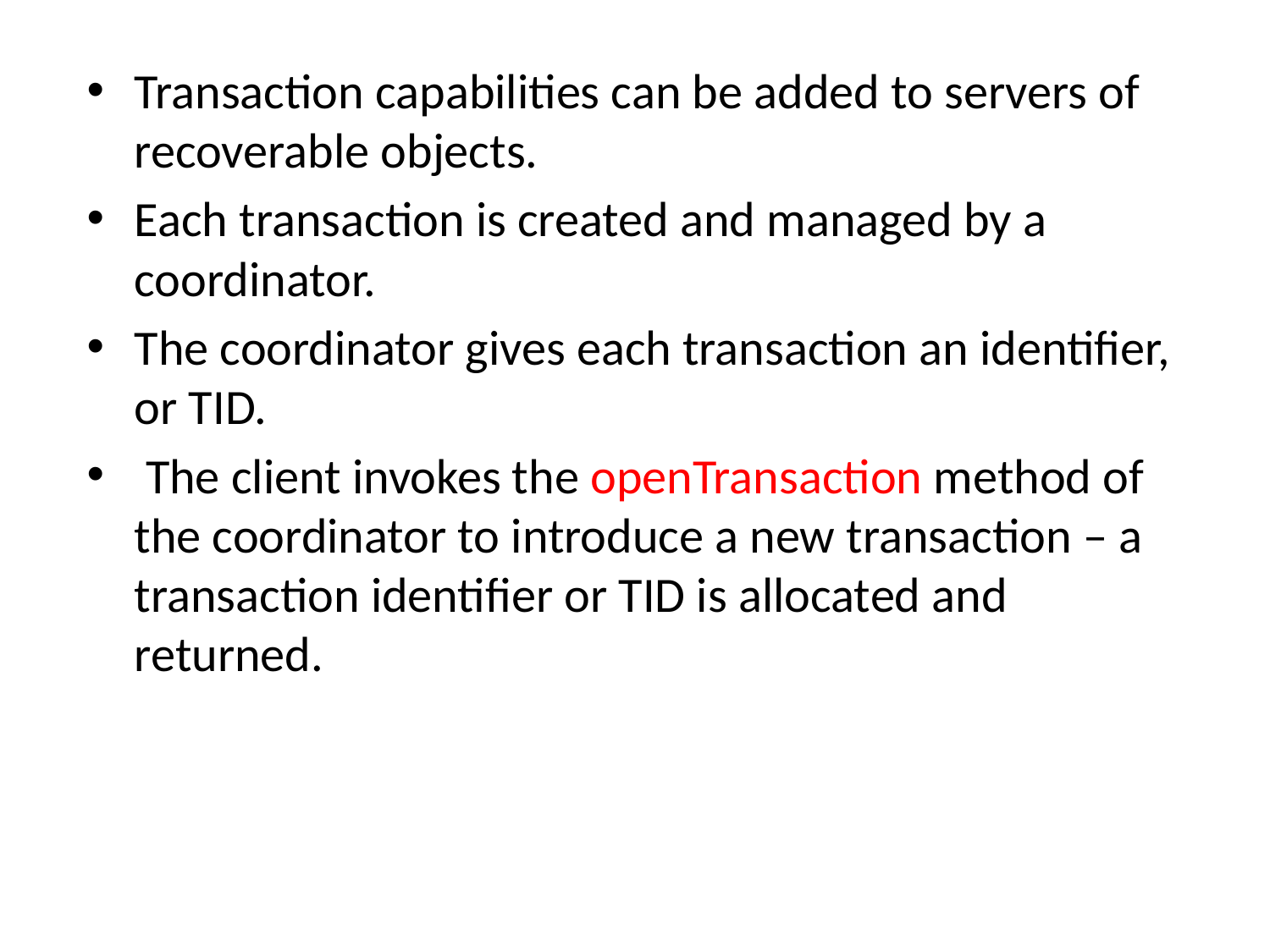

Transaction capabilities can be added to servers of recoverable objects.
Each transaction is created and managed by a coordinator.
The coordinator gives each transaction an identifier, or TID.
 The client invokes the openTransaction method of the coordinator to introduce a new transaction – a transaction identifier or TID is allocated and returned.